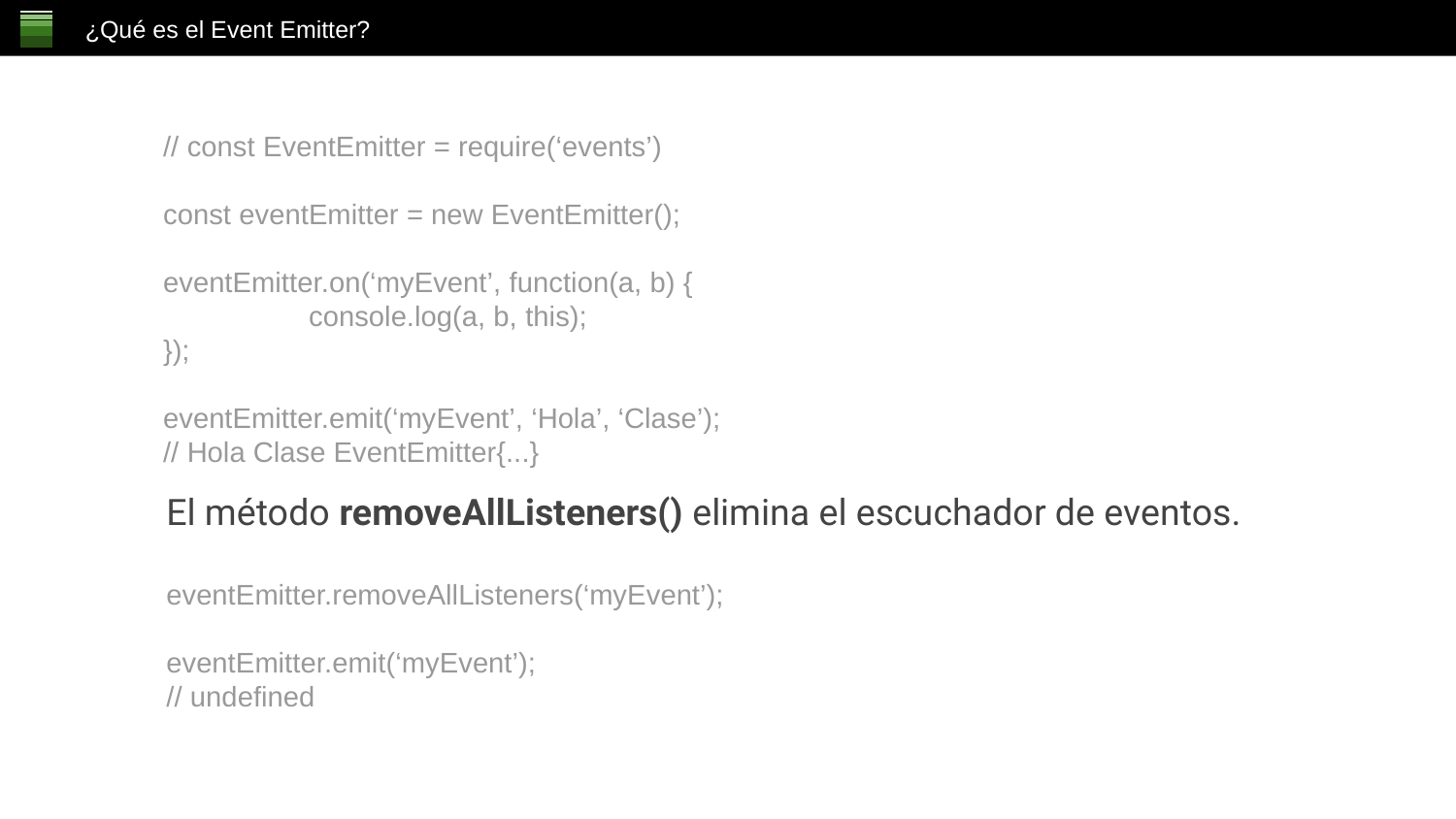

¿Qué es el Event Emitter?
// const EventEmitter = require(‘events’)

const eventEmitter = new EventEmitter();

eventEmitter.on(‘myEvent’, function(a, b) {
	console.log(a, b, this);
});

eventEmitter.emit(‘myEvent’, ‘Hola’, ‘Clase’);
// Hola Clase EventEmitter{...}
El método removeAllListeners() elimina el escuchador de eventos.

eventEmitter.removeAllListeners(‘myEvent’);

eventEmitter.emit(‘myEvent’);
// undefined